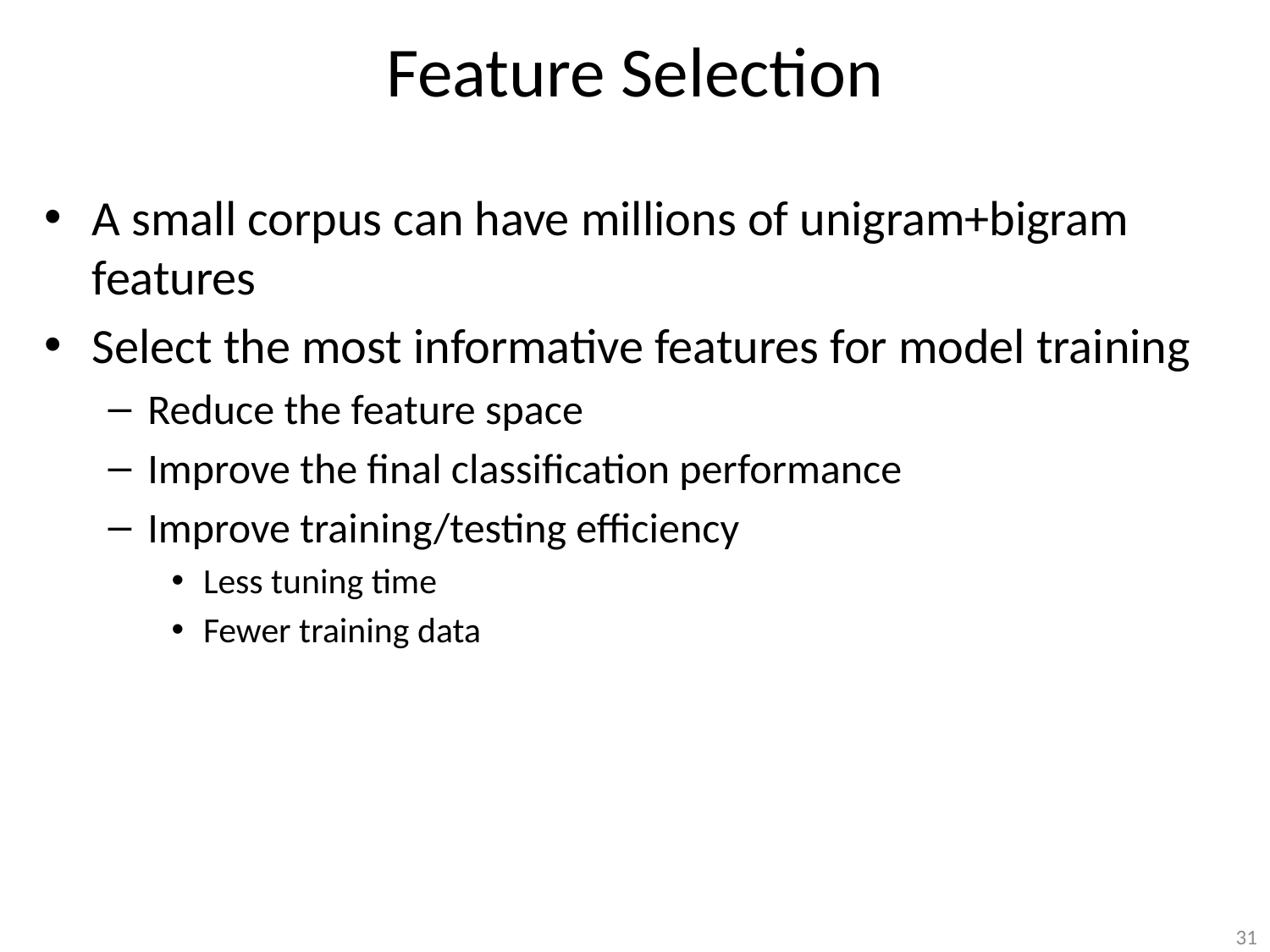

# Feature Selection
A small corpus can have millions of unigram+bigram features
Select the most informative features for model training
Reduce the feature space
Improve the final classification performance
Improve training/testing efficiency
Less tuning time
Fewer training data

31